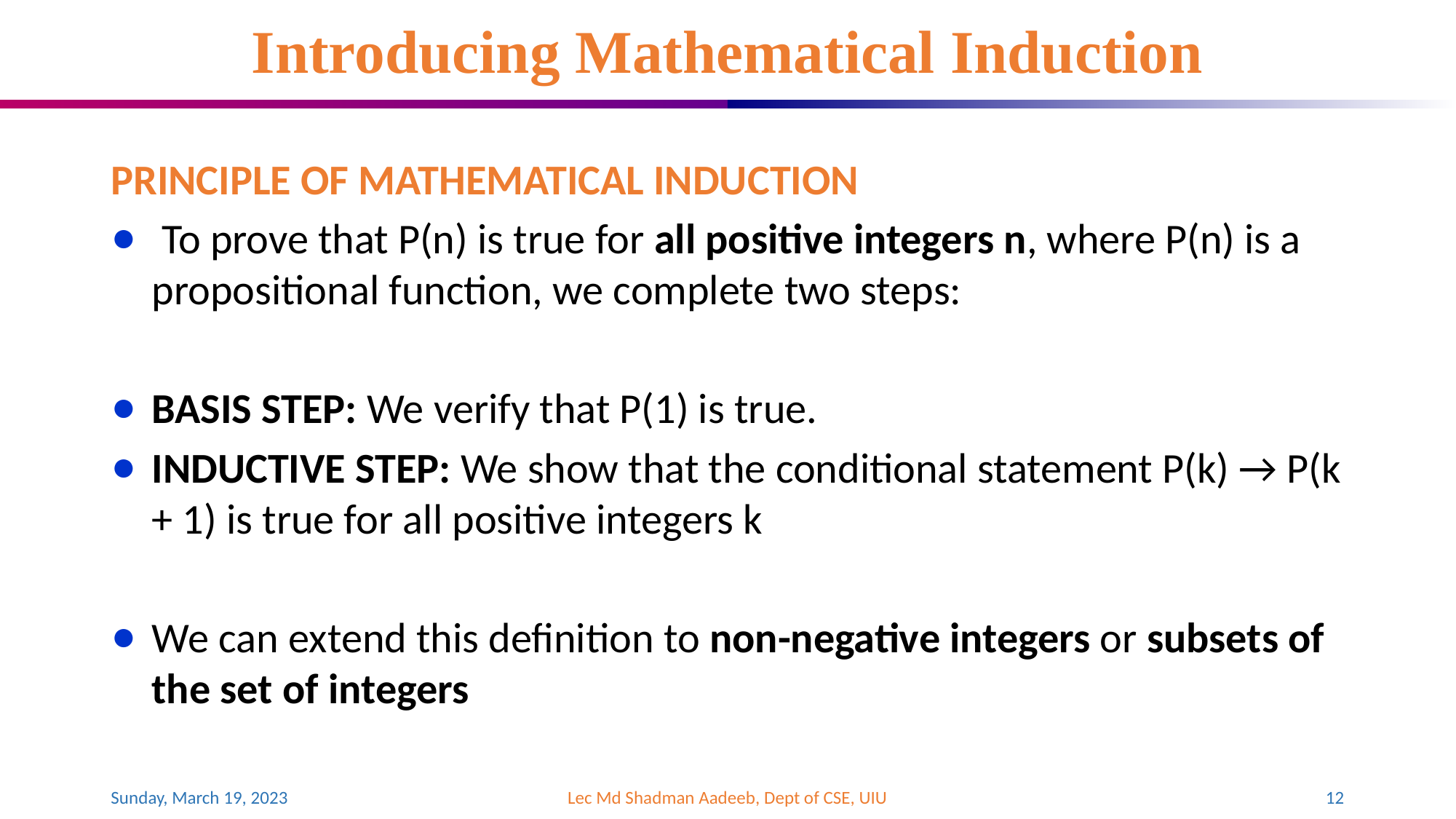

# Introducing Mathematical Induction
PRINCIPLE OF MATHEMATICAL INDUCTION
 To prove that P(n) is true for all positive integers n, where P(n) is a propositional function, we complete two steps:

BASIS STEP: We verify that P(1) is true.
INDUCTIVE STEP: We show that the conditional statement P(k) → P(k + 1) is true for all positive integers k

We can extend this definition to non-negative integers or subsets of the set of integers
Sunday, March 19, 2023
Lec Md Shadman Aadeeb, Dept of CSE, UIU
12